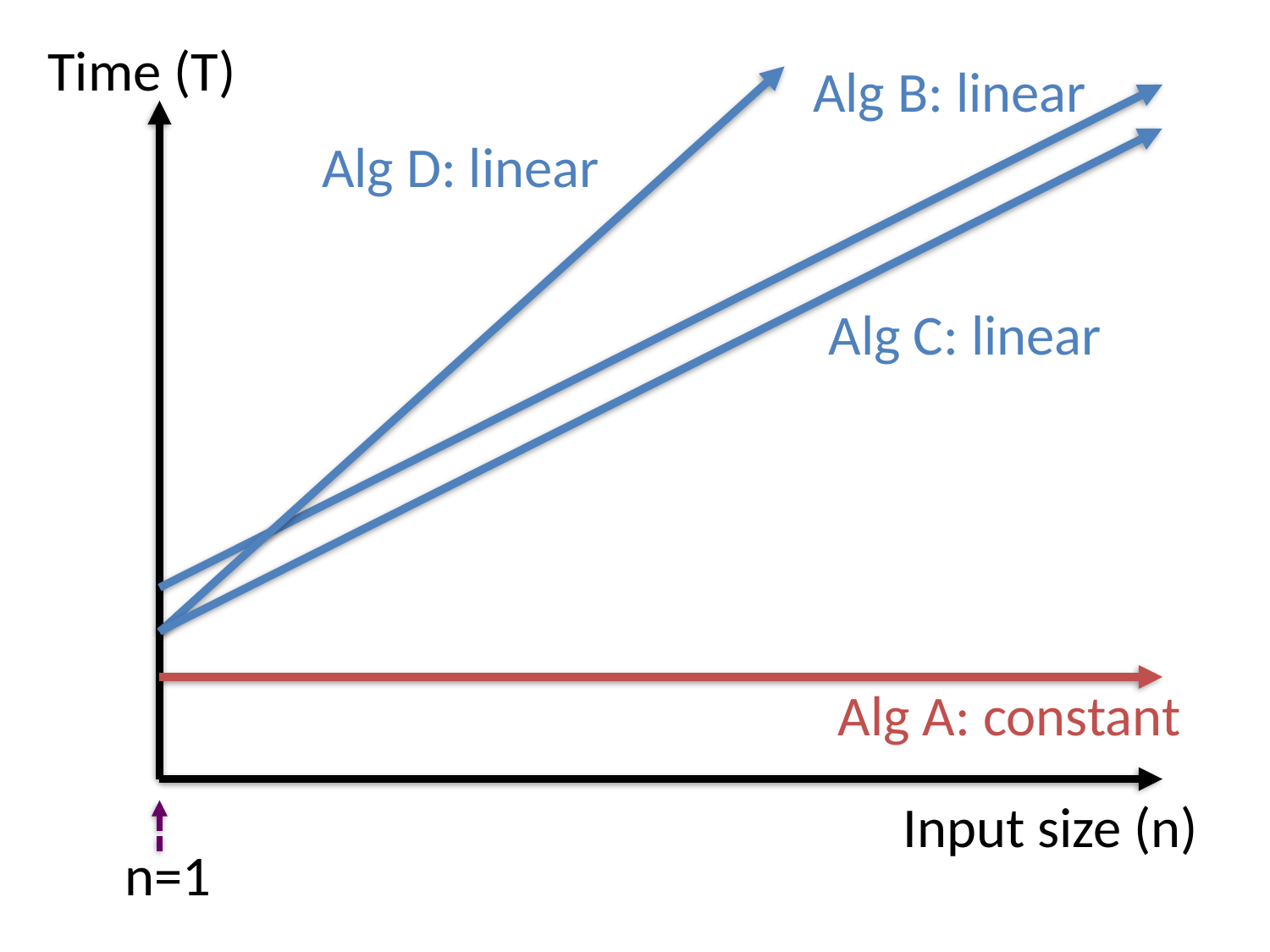

Time (T)
Alg B: linear
Alg D: linear
Alg C: linear
Alg A: constant
Input size (n)
n=1